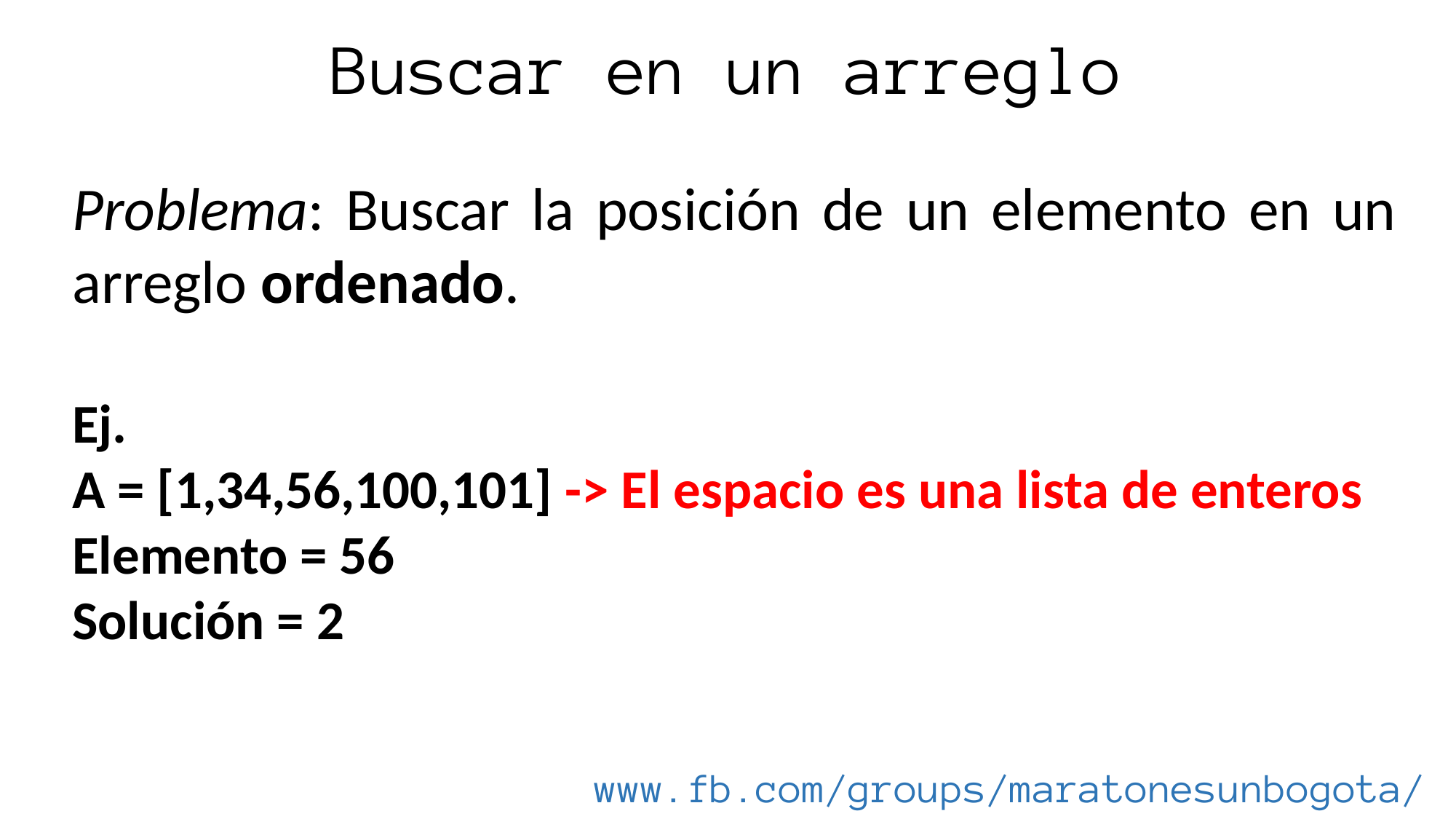

# Buscar en un arreglo
Problema: Buscar la posición de un elemento en un arreglo ordenado.

Ej.
A = [1,34,56,100,101] -> El espacio es una lista de enteros
Elemento = 56
Solución = 2
www.fb.com/groups/maratonesunbogota/